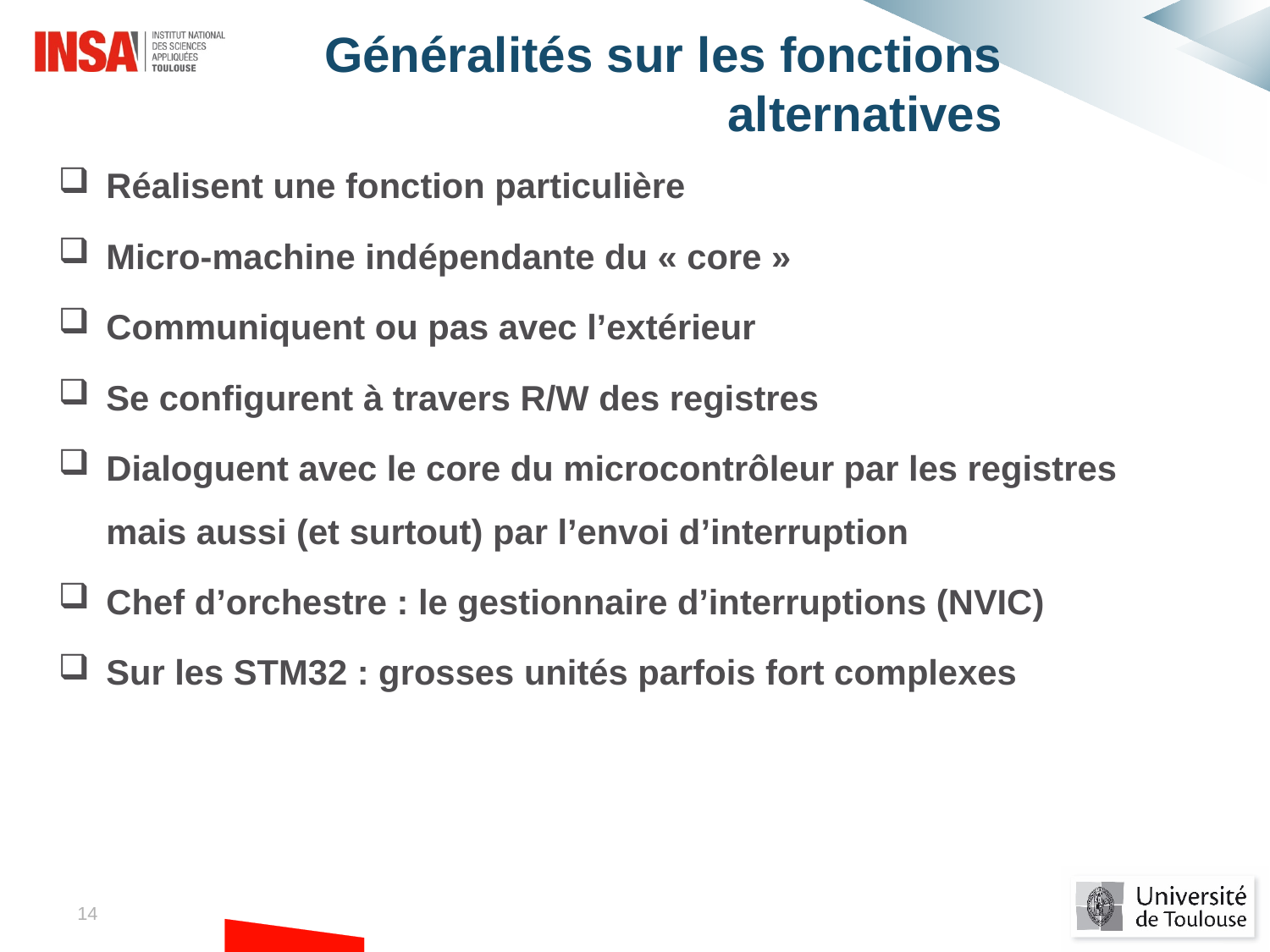

Généralités sur les fonctions alternatives
Réalisent une fonction particulière
Micro-machine indépendante du « core »
Communiquent ou pas avec l’extérieur
Se configurent à travers R/W des registres
Dialoguent avec le core du microcontrôleur par les registres mais aussi (et surtout) par l’envoi d’interruption
Chef d’orchestre : le gestionnaire d’interruptions (NVIC)
Sur les STM32 : grosses unités parfois fort complexes
#